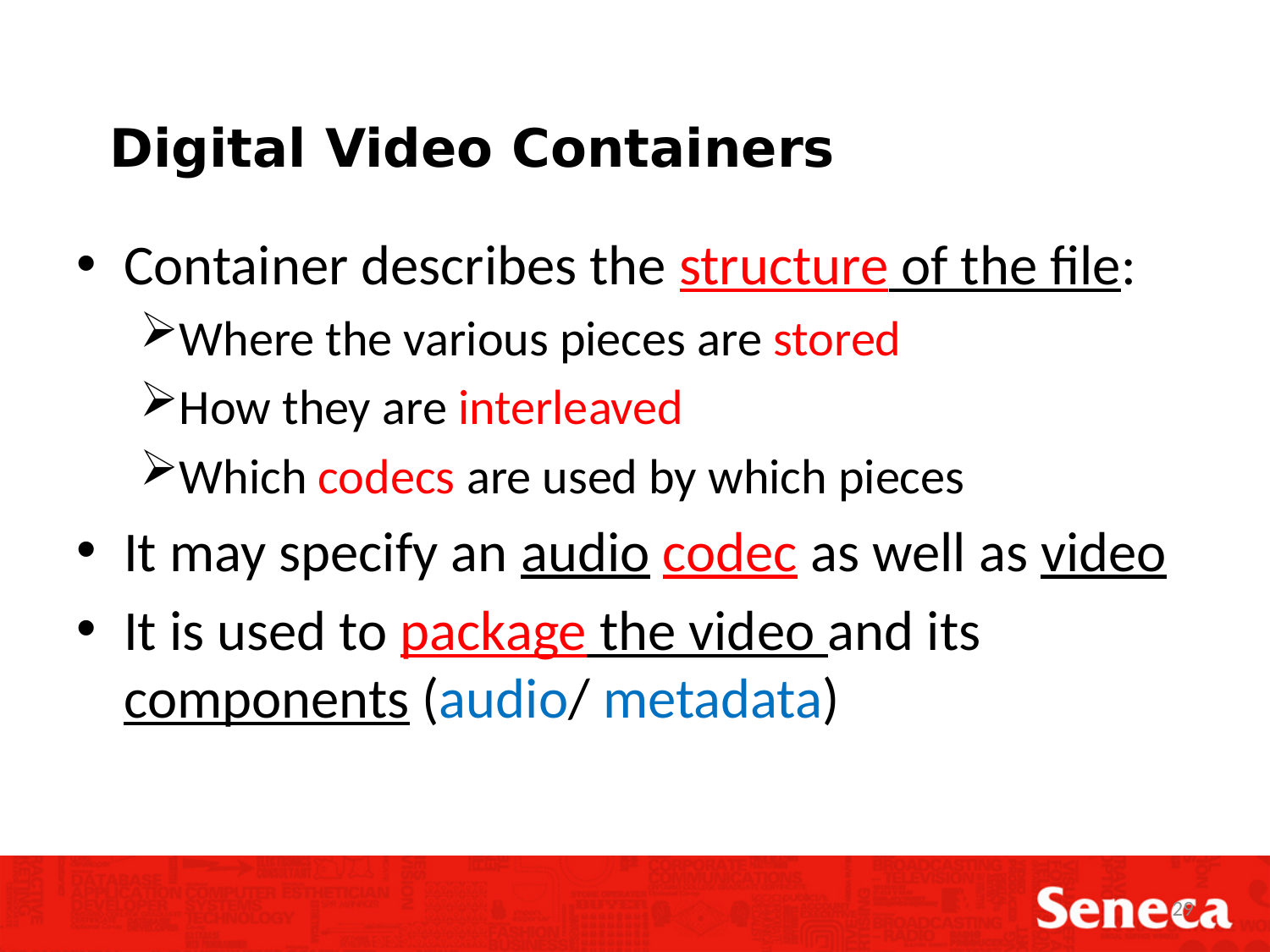

Digital Video Containers
Container describes the structure of the file:
Where the various pieces are stored
How they are interleaved
Which codecs are used by which pieces
It may specify an audio codec as well as video
It is used to package the video and its components (audio/ metadata)
29